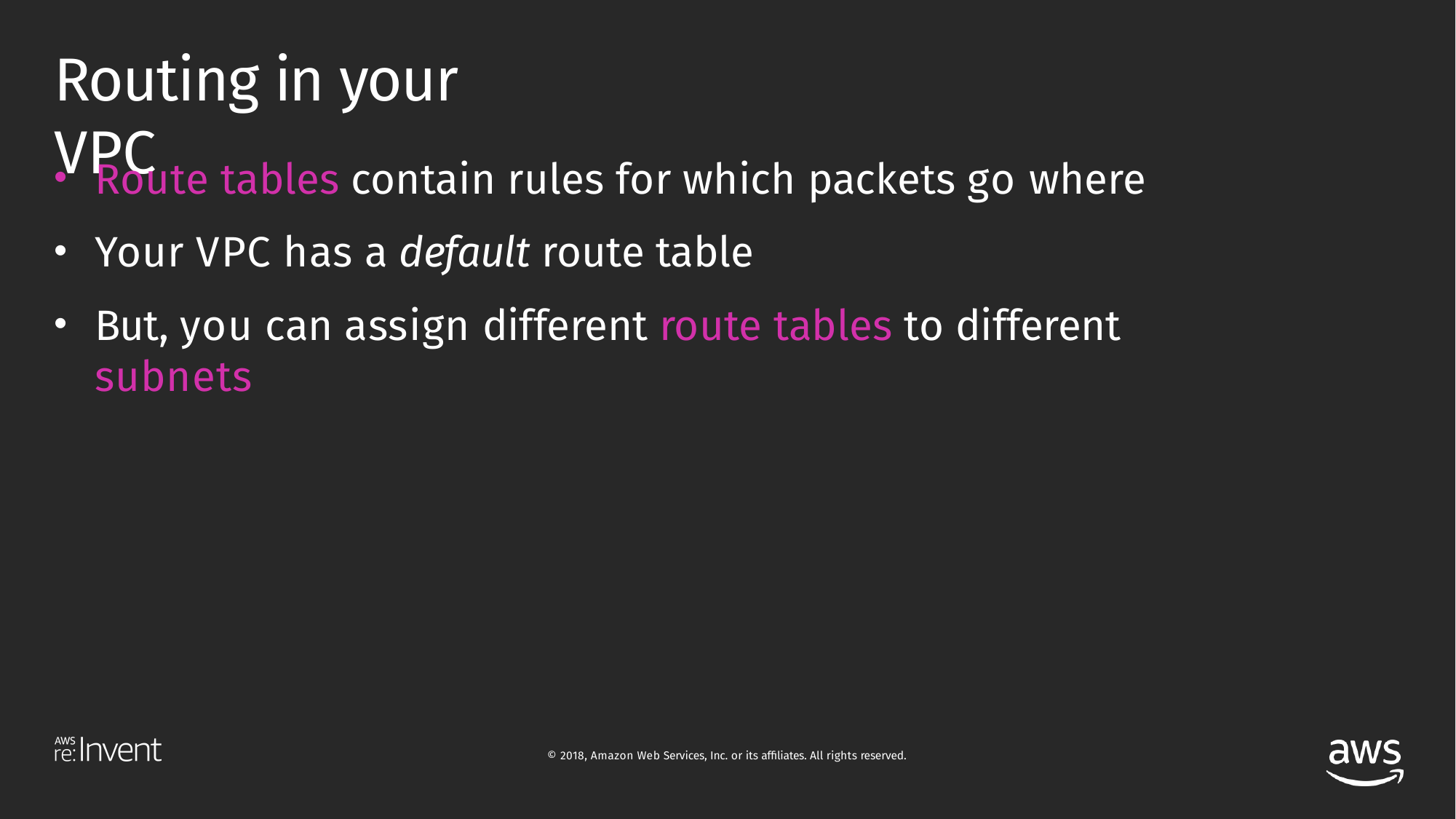

# Routing in your VPC
Route tables contain rules for which packets go where
Your VPC has a default route table
But, you can assign different route tables to different subnets
© 2018, Amazon Web Services, Inc. or its affiliates. All rights reserved.